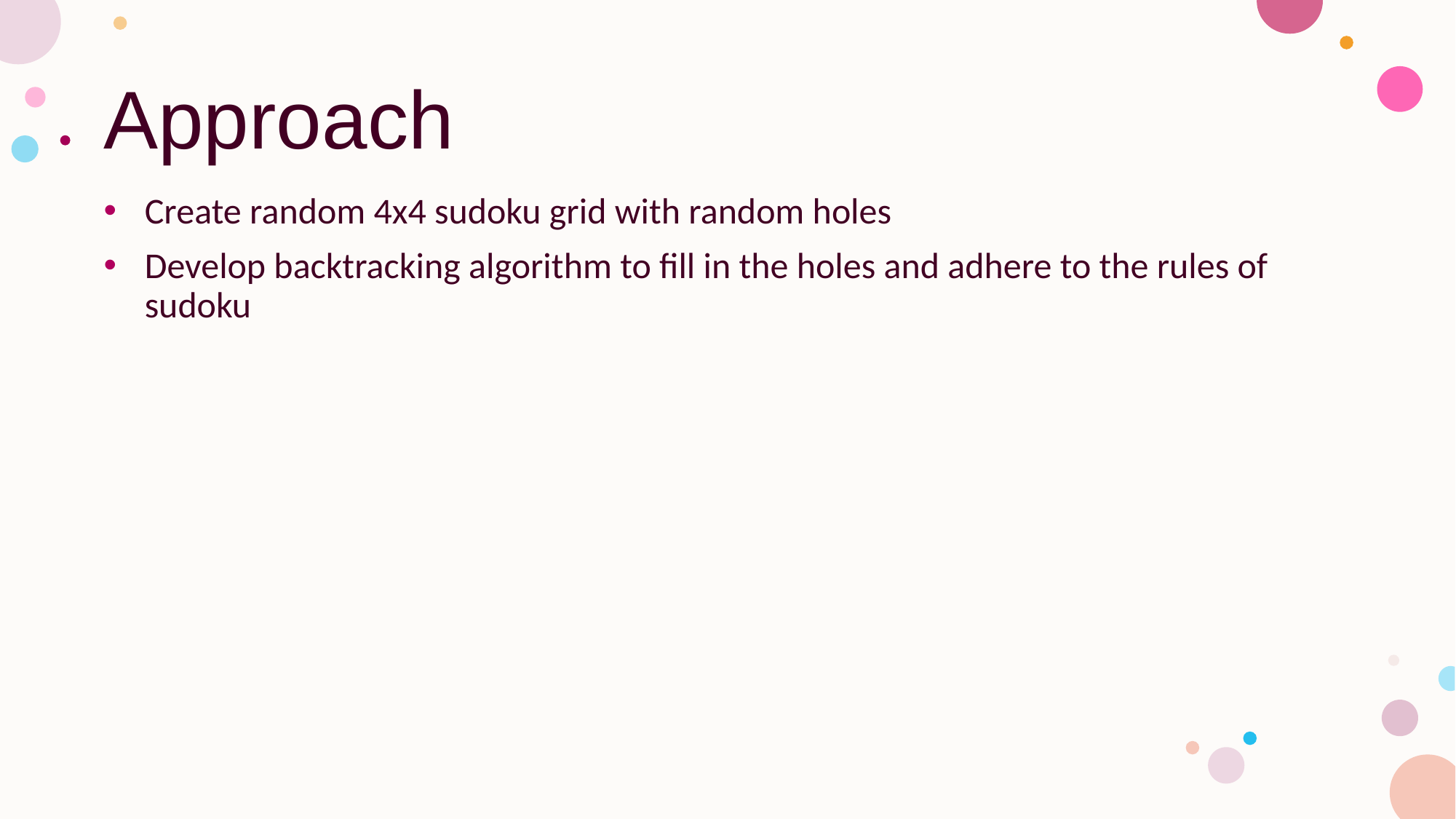

# Approach
Create random 4x4 sudoku grid with random holes
Develop backtracking algorithm to fill in the holes and adhere to the rules of sudoku